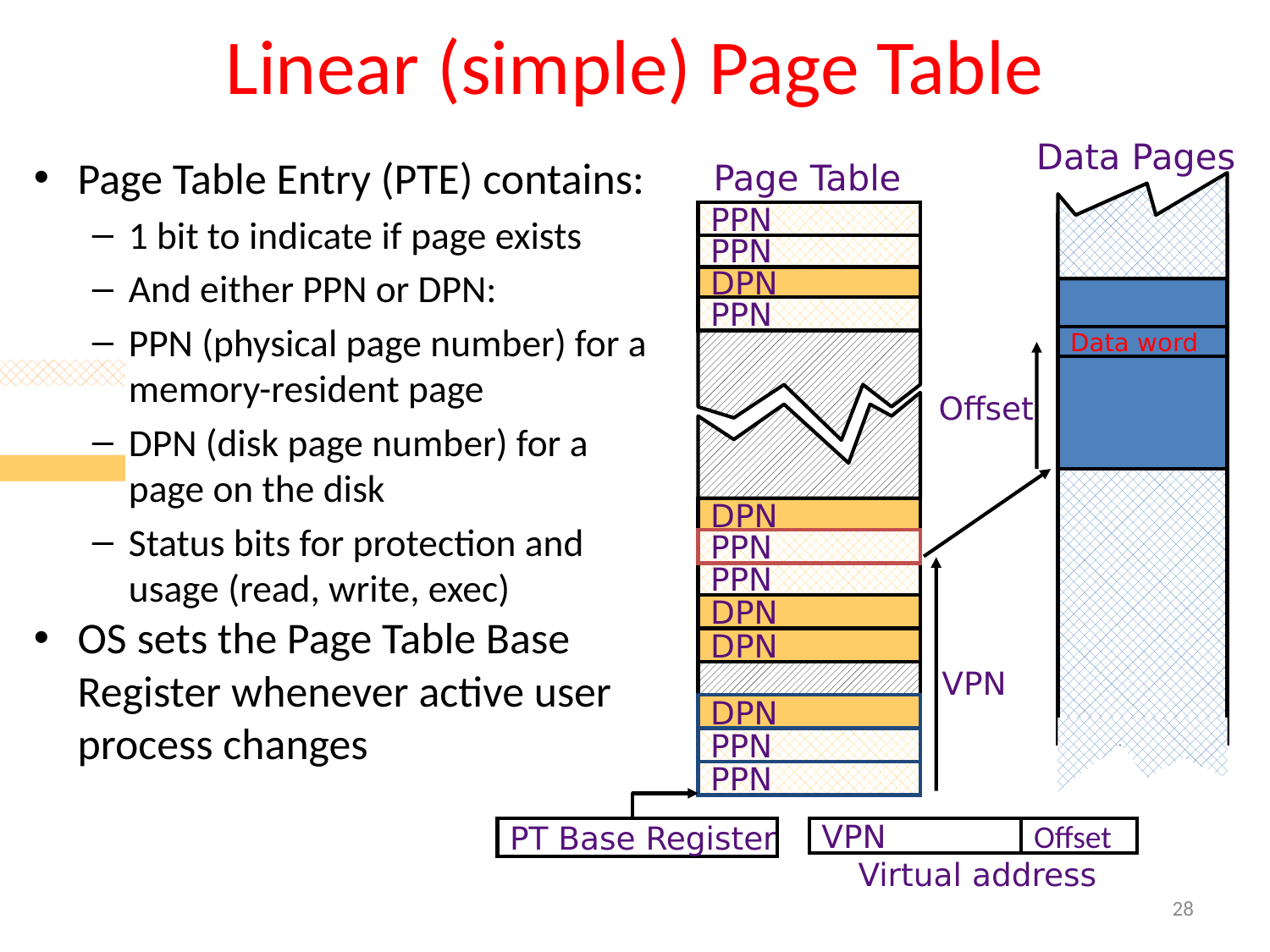

# Linear (simple) Page Table
Data Pages

Data word

Page Table Entry (PTE) contains:
1 bit to indicate if page exists
And either PPN or DPN:
PPN (physical page number) for a memory-resident page
DPN (disk page number) for a page on the disk
Status bits for protection and usage (read, write, exec)
OS sets the Page Table Base Register whenever active user process changes

Page Table
PPN
PPN
DPN
PPN

Offset

DPN
PPN

PPN
DPN
DPN
VPN

DPN
PPN
PPN

PT Base Register
VPN
Offset
Virtual address
28